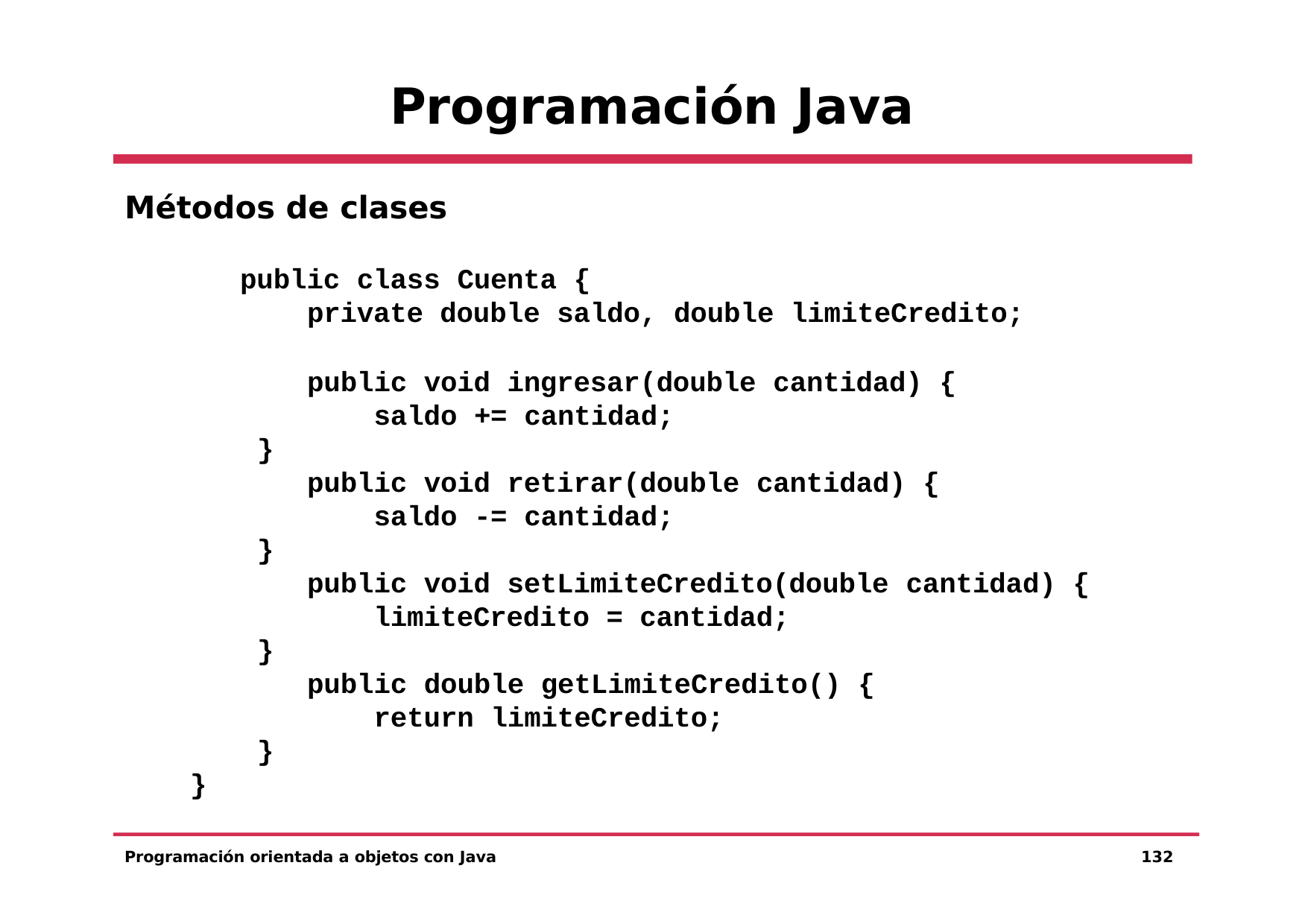

# Programación Java
Métodos de clases

public class Cuenta {
private double saldo, double limiteCredito;

public void ingresar(double cantidad) {  saldo += cantidad;
}
public void retirar(double cantidad) {  saldo -= cantidad;
}
public void setLimiteCredito(double cantidad) {  limiteCredito = cantidad;
}
public double getLimiteCredito() {  return limiteCredito;
}
}
Programación orientada a objetos con Java
132